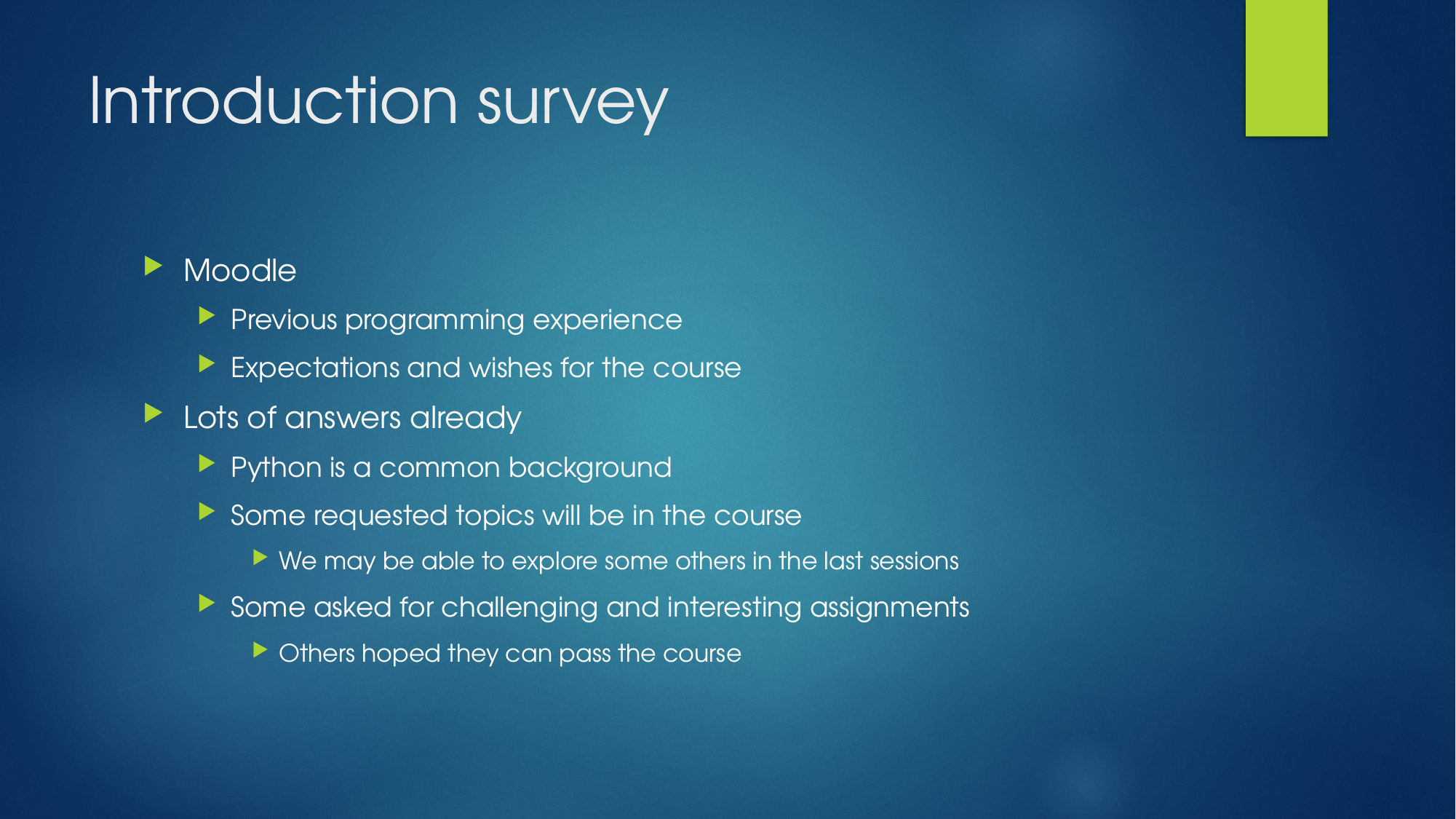

# Introduction survey
Moodle
Previous programming experience
Expectations and wishes for the course
Lots of answers already
Python is a common background
Some requested topics will be in the course
We may be able to explore some others in the last sessions
Some asked for challenging and interesting assignments
Others hoped they can pass the course